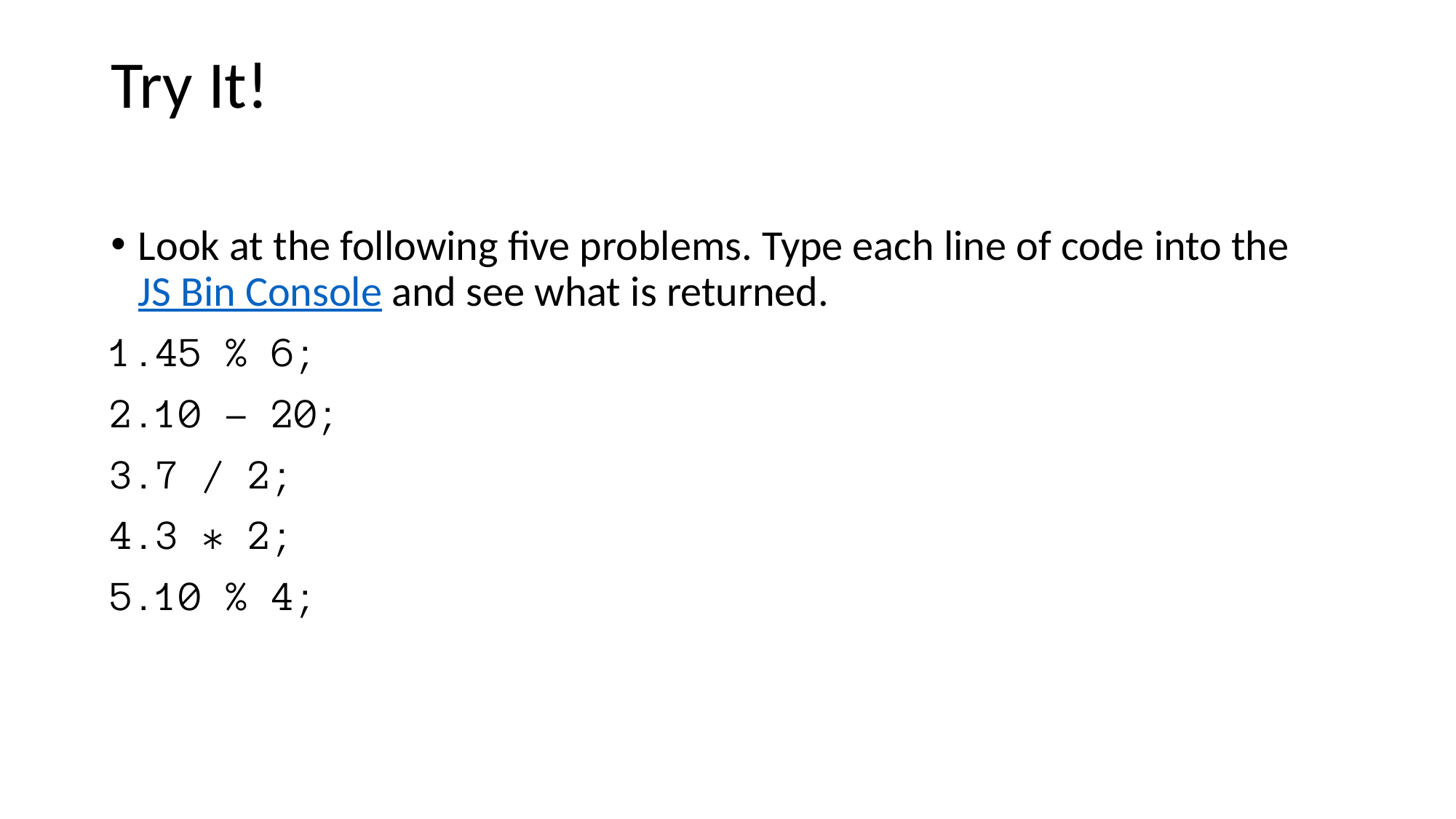

# Try It!

Look at the following five problems. Type each line of code into the JS Bin Console and see what is returned.
45 % 6;
10 - 20;
7 / 2;
3 * 2;
10 % 4;